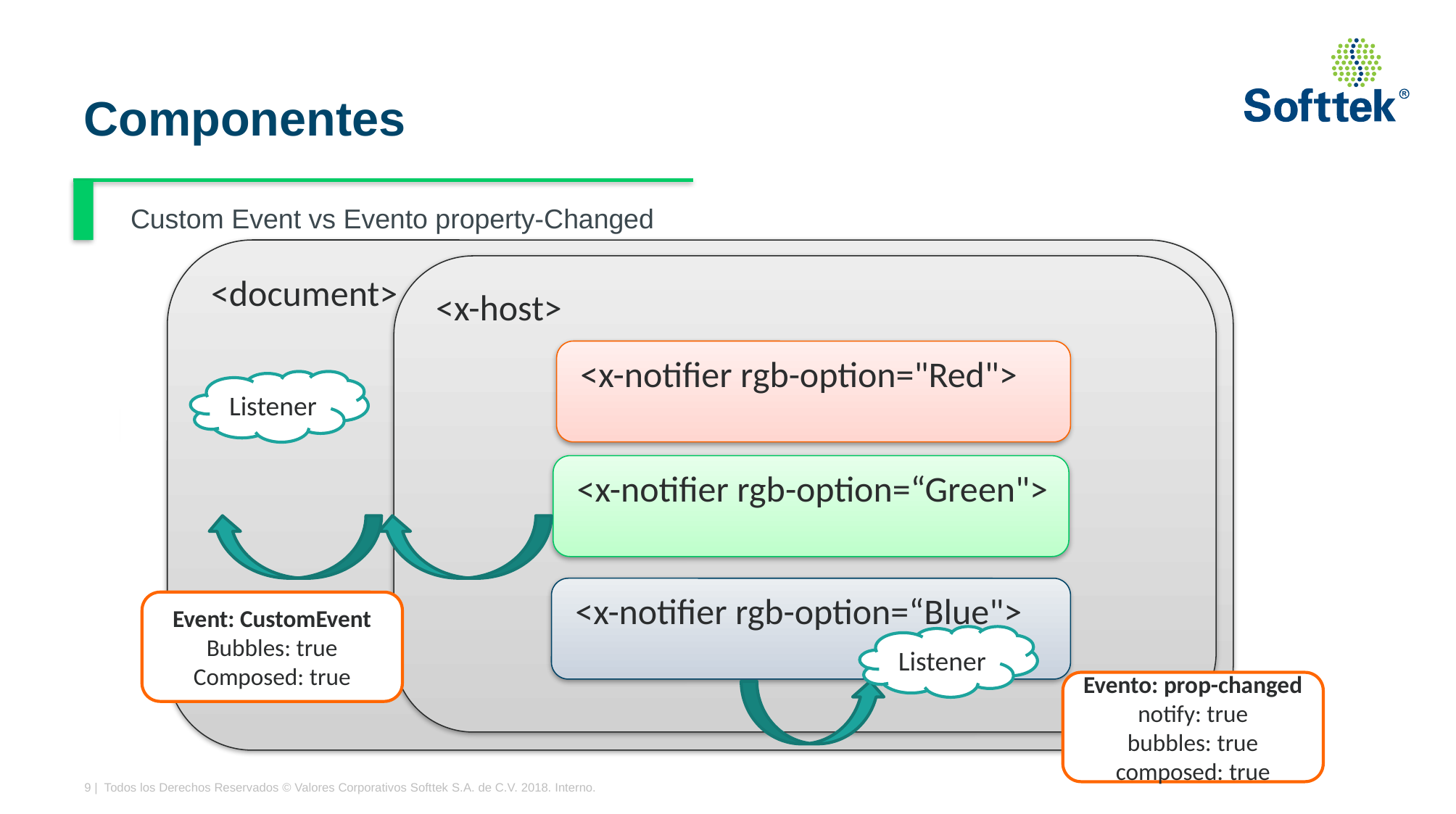

# Componentes

Custom Event vs Evento property-Changed
 <document>
 <x-host>
 <x-notifier rgb-option="Red">
Listener

 <x-notifier rgb-option=“Green">

 <x-notifier rgb-option=“Blue">
Event: CustomEvent
Bubbles: true
Composed: true
Listener
Evento: prop-changed
notify: true
bubbles: true
composed: true